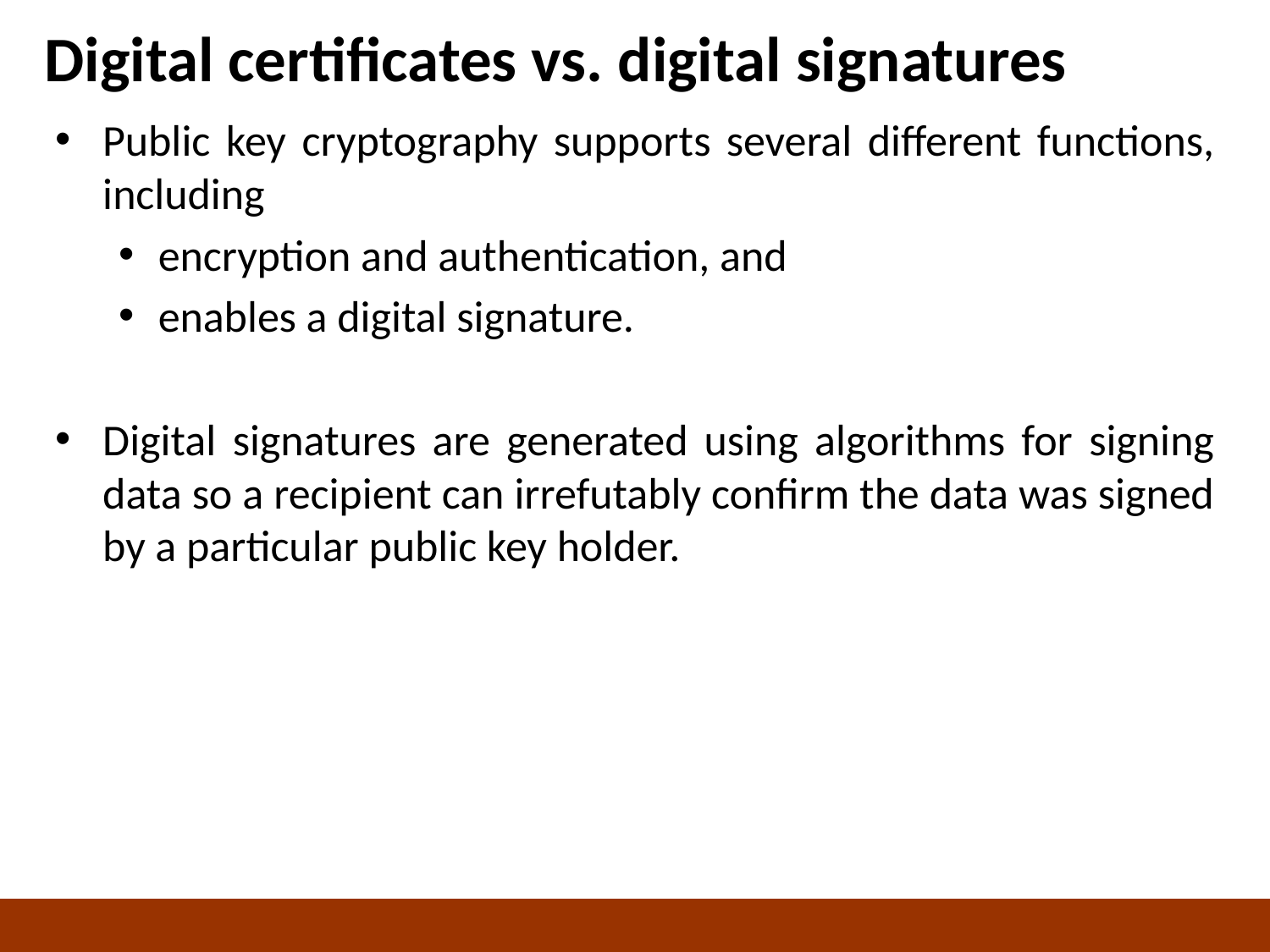

# Digital certificates vs. digital signatures
Public key cryptography supports several different functions, including
encryption and authentication, and
enables a digital signature.

Digital signatures are generated using algorithms for signing data so a recipient can irrefutably confirm the data was signed by a particular public key holder.